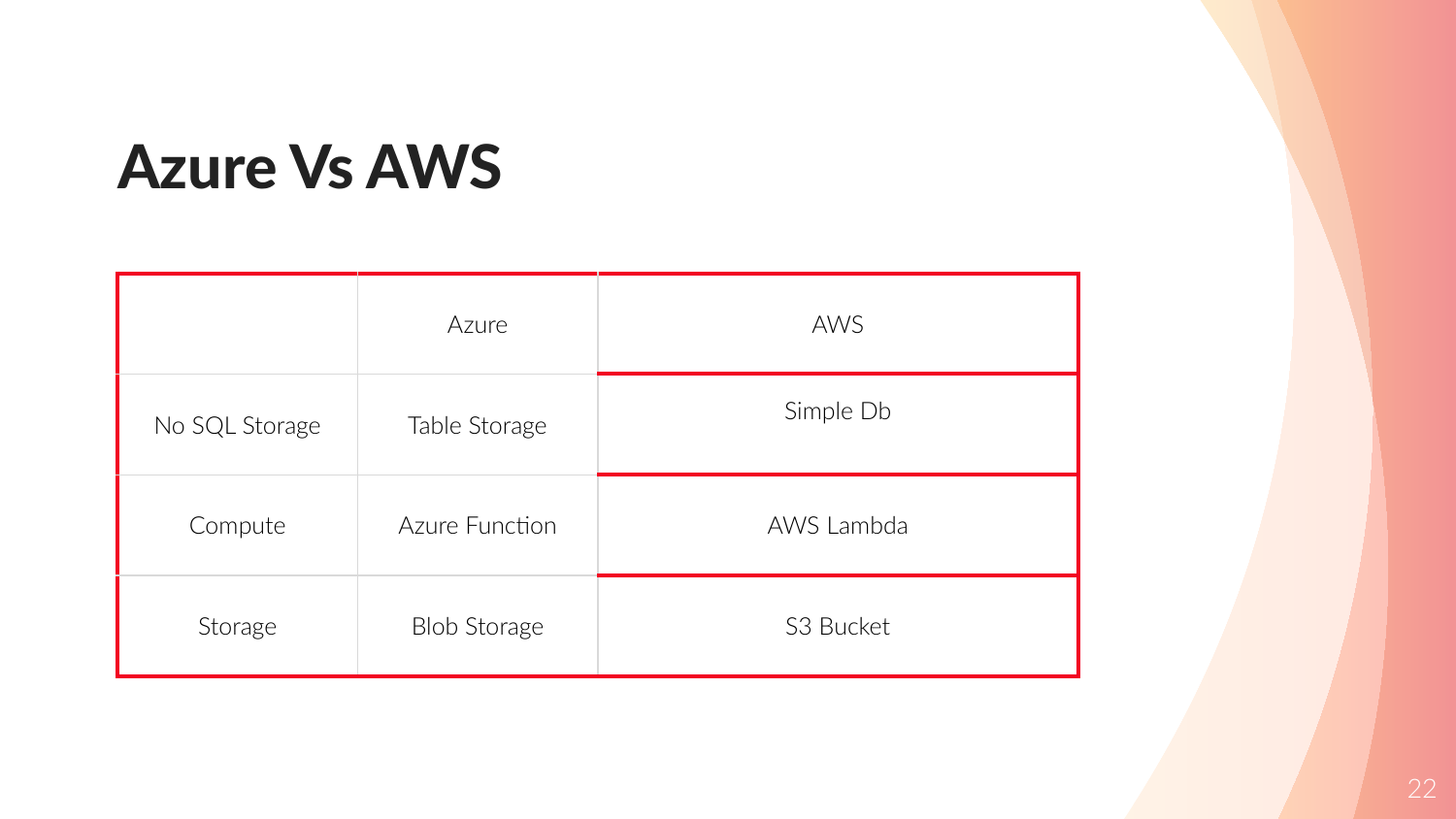

# Azure Vs AWS
|  | Azure | AWS |
| --- | --- | --- |
| No SQL Storage | Table Storage | Simple Db |
| Compute | Azure Function | AWS Lambda |
| Storage | Blob Storage | S3 Bucket |
22